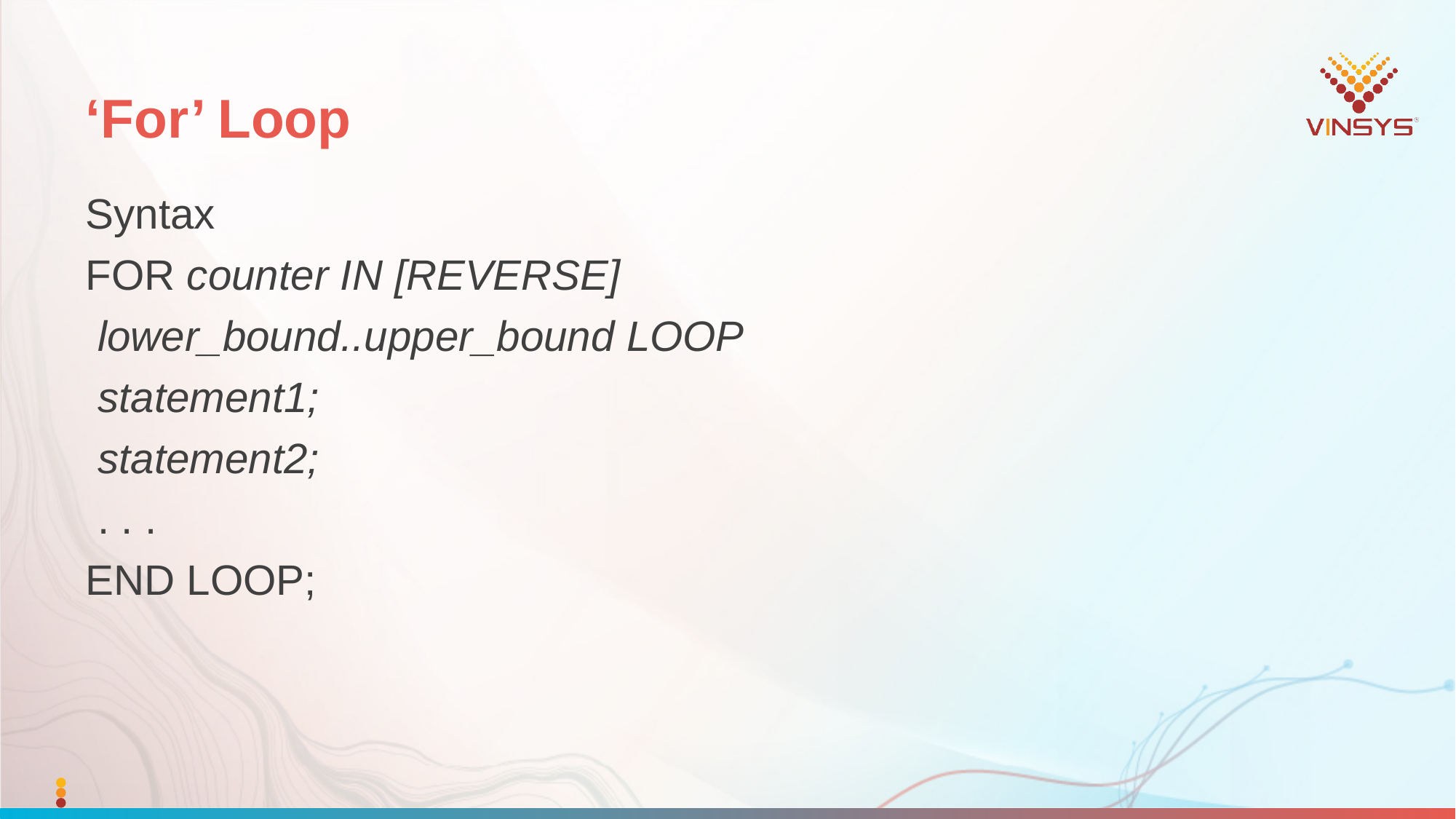

# ‘For’ Loop
Syntax
FOR counter IN [REVERSE]
 lower_bound..upper_bound LOOP
 statement1;
 statement2;
 . . .
END LOOP;